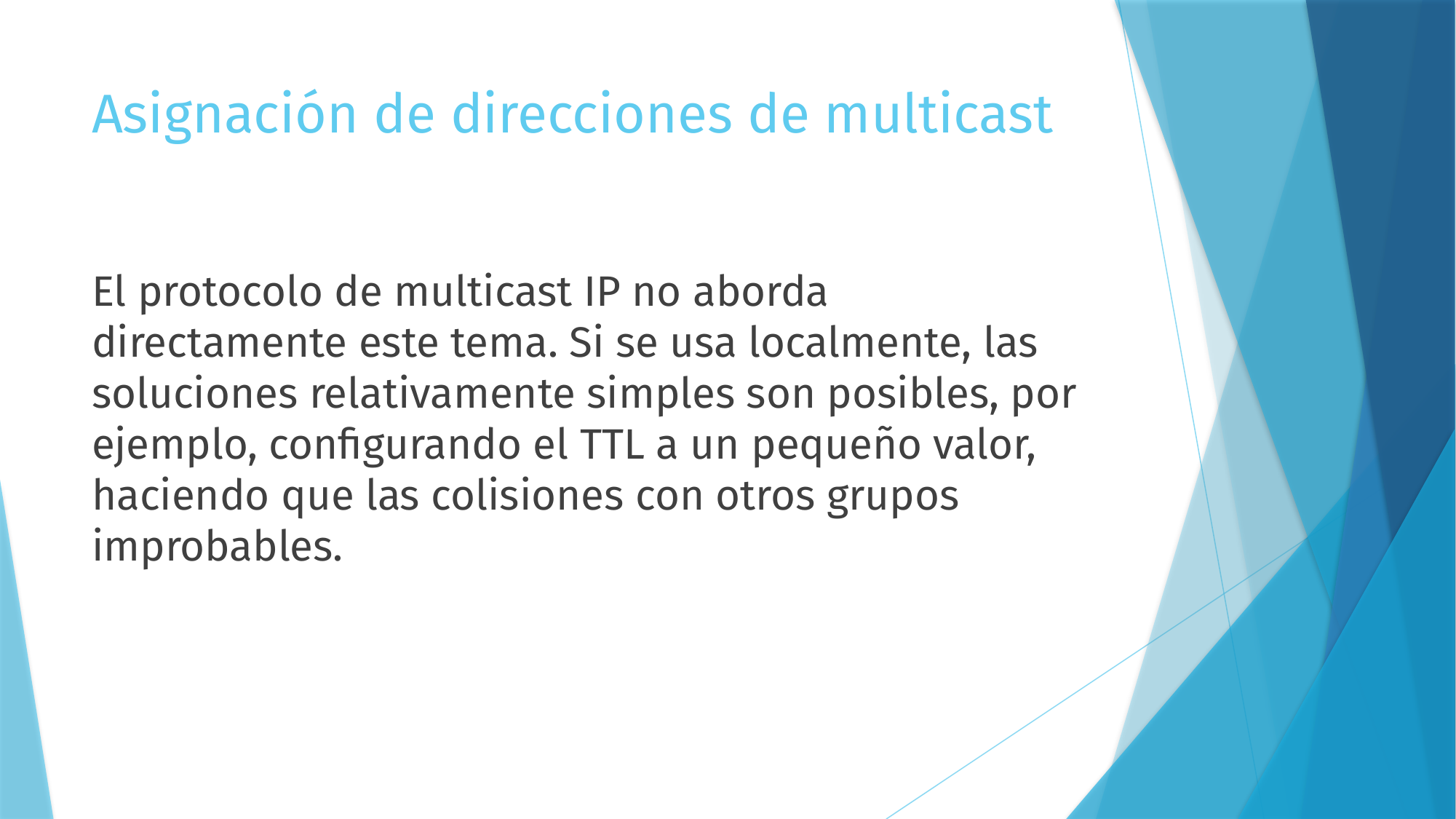

# Asignación de direcciones de multicast
El protocolo de multicast IP no aborda directamente este tema. Si se usa localmente, las soluciones relativamente simples son posibles, por ejemplo, configurando el TTL a un pequeño valor, haciendo que las colisiones con otros grupos improbables.